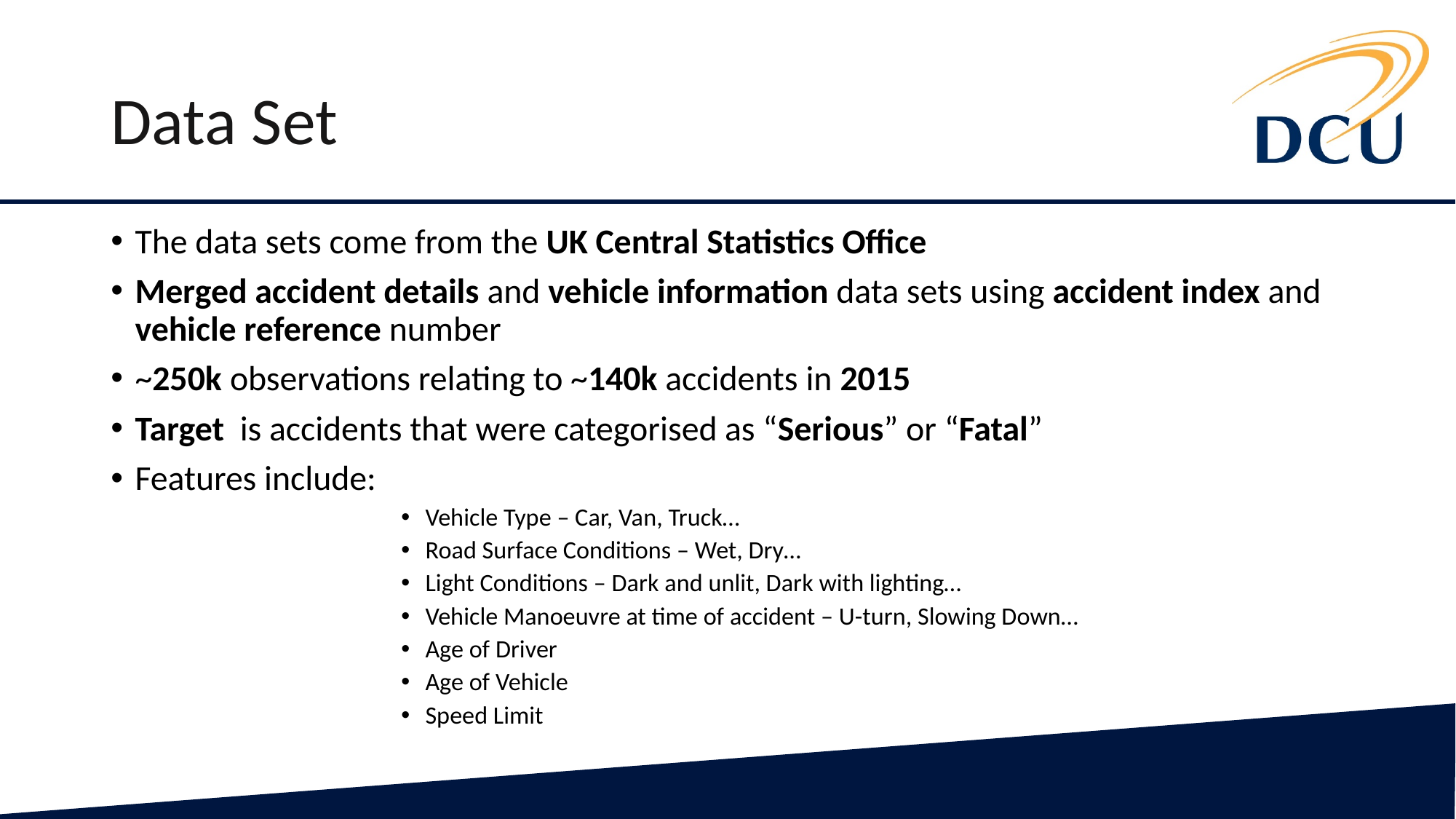

# Data Set
The data sets come from the UK Central Statistics Office
Merged accident details and vehicle information data sets using accident index and vehicle reference number
~250k observations relating to ~140k accidents in 2015
Target  is accidents that were categorised as “Serious” or “Fatal”
Features include:
Vehicle Type – Car, Van, Truck…
Road Surface Conditions – Wet, Dry…
Light Conditions – Dark and unlit, Dark with lighting…
Vehicle Manoeuvre at time of accident – U-turn, Slowing Down…
Age of Driver
Age of Vehicle
Speed Limit